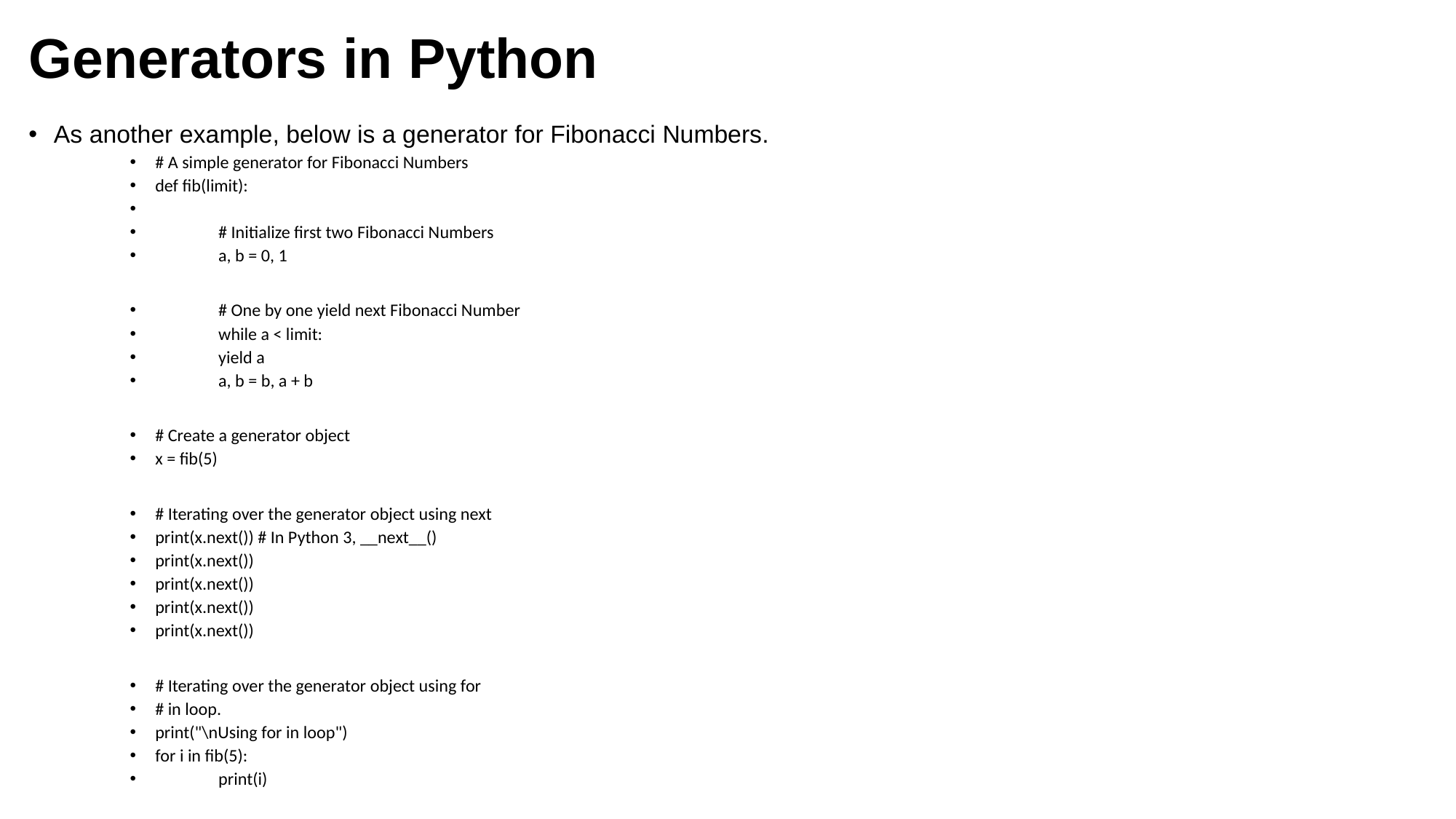

# Generators in Python
As another example, below is a generator for Fibonacci Numbers.
# A simple generator for Fibonacci Numbers
def fib(limit):

	# Initialize first two Fibonacci Numbers
	a, b = 0, 1

	# One by one yield next Fibonacci Number
	while a < limit:
		yield a
		a, b = b, a + b

# Create a generator object
x = fib(5)

# Iterating over the generator object using next
print(x.next()) # In Python 3, __next__()
print(x.next())
print(x.next())
print(x.next())
print(x.next())

# Iterating over the generator object using for
# in loop.
print("\nUsing for in loop")
for i in fib(5):
	print(i)